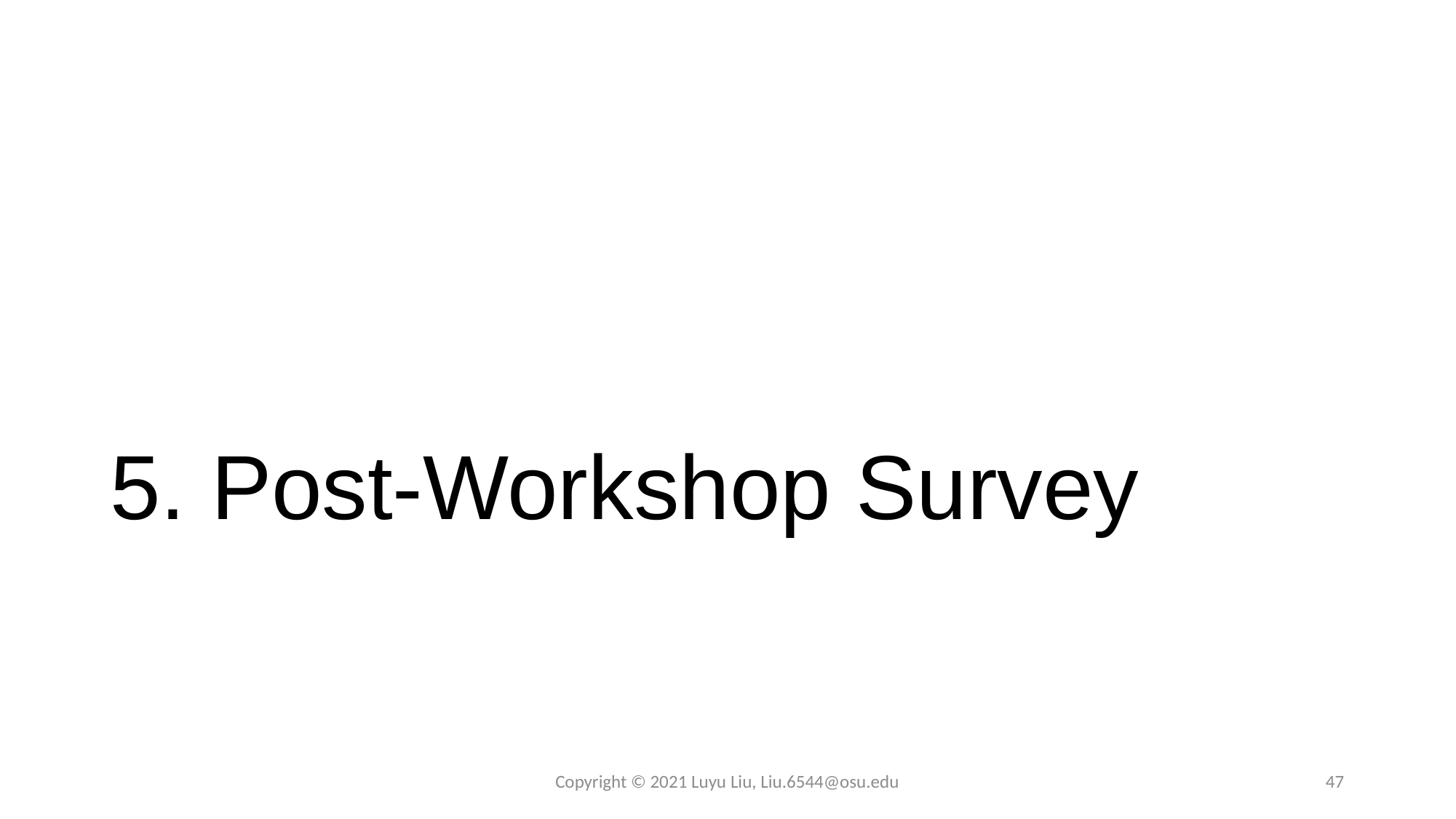

# 5. Post-Workshop Survey

Copyright © 2021 Luyu Liu, Liu.6544@osu.edu
47